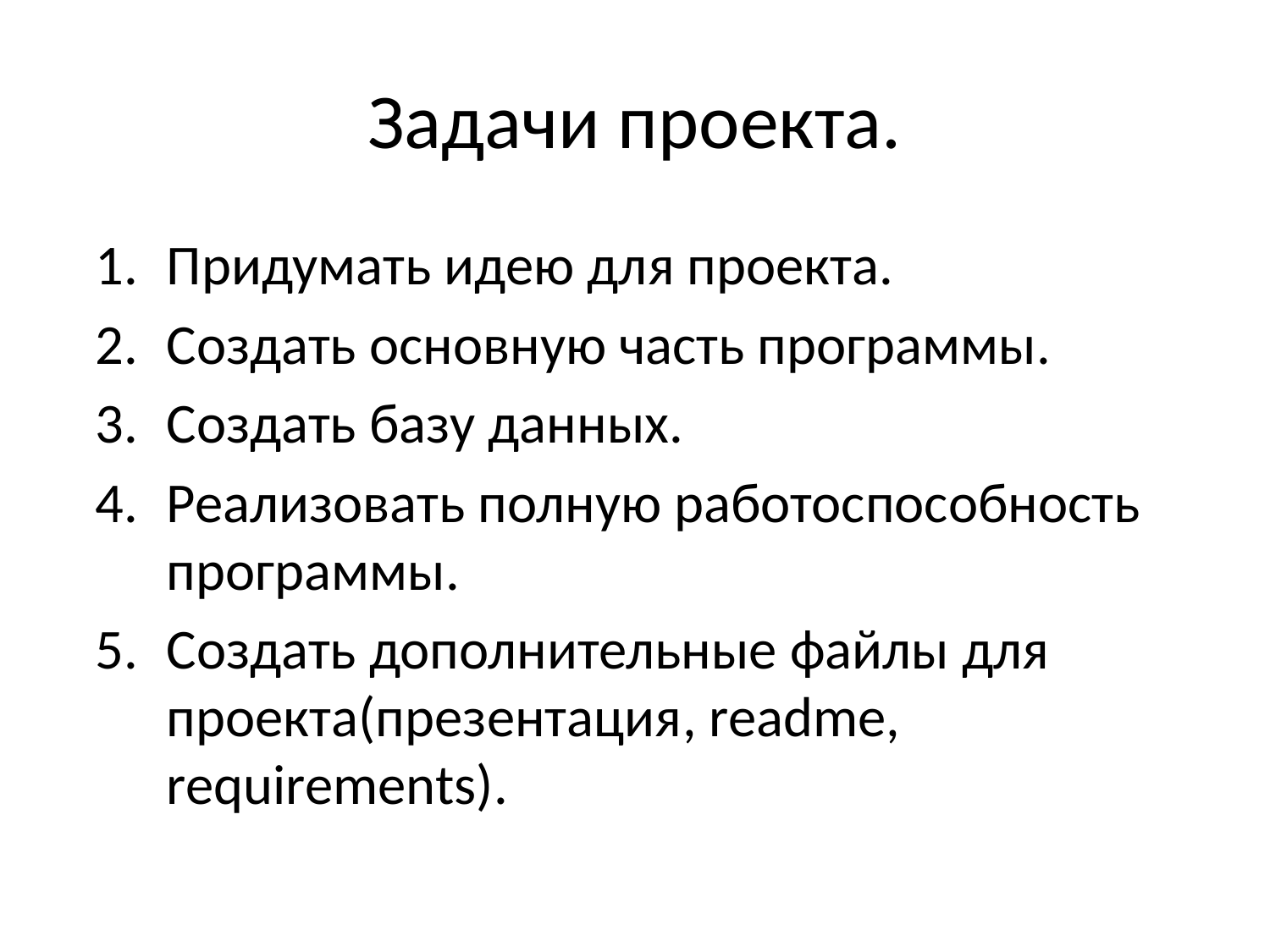

# Задачи проекта.
Придумать идею для проекта.
Создать основную часть программы.
Создать базу данных.
Реализовать полную работоспособность программы.
Создать дополнительные файлы для проекта(презентация, readme, requirements).